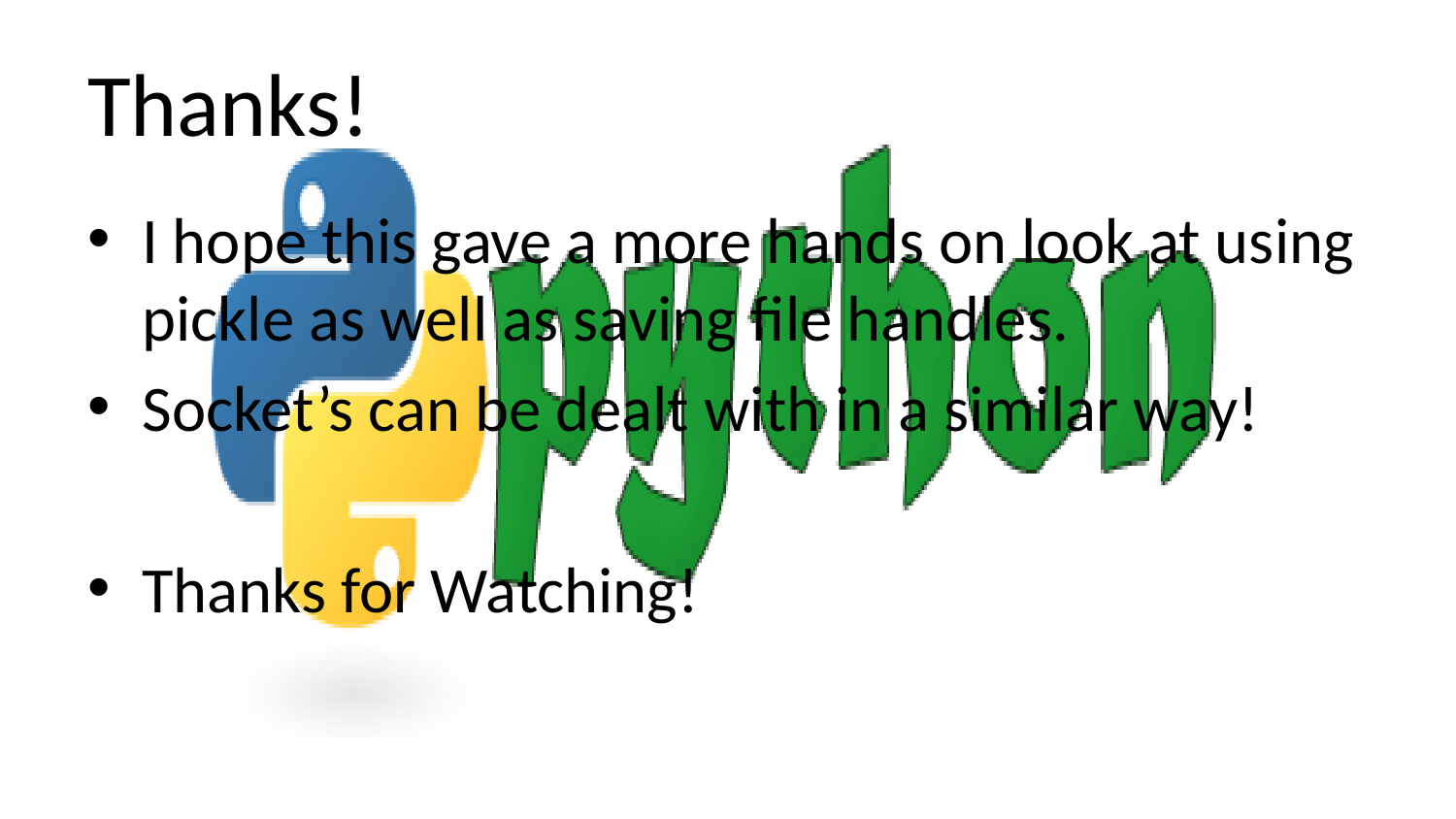

# Thanks!
I hope this gave a more hands on look at using pickle as well as saving file handles.
Socket’s can be dealt with in a similar way!

Thanks for Watching!